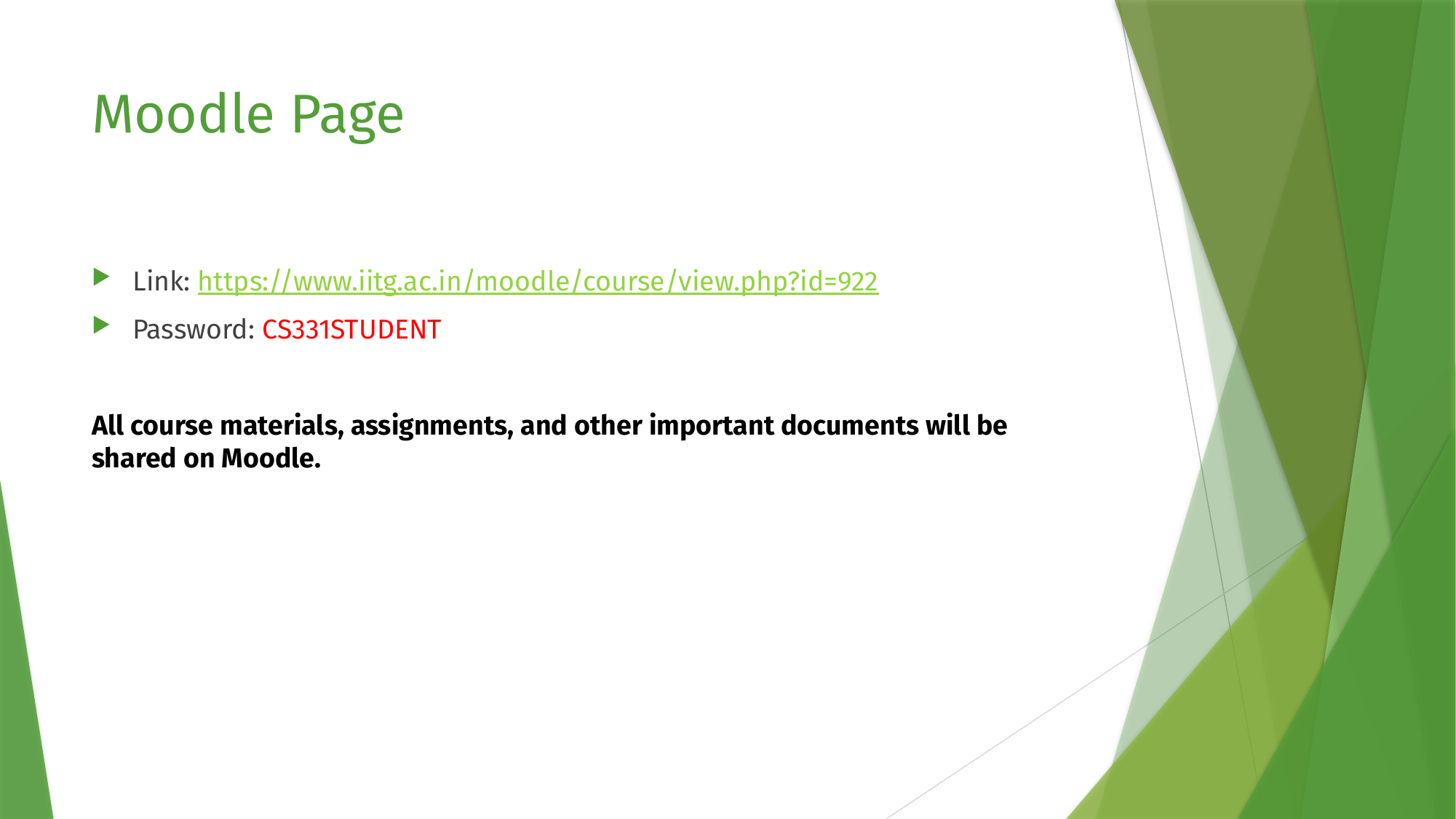

# Moodle Page
Link: https://www.iitg.ac.in/moodle/course/view.php?id=922
Password: CS331STUDENT

All course materials, assignments, and other important documents will be shared on Moodle.